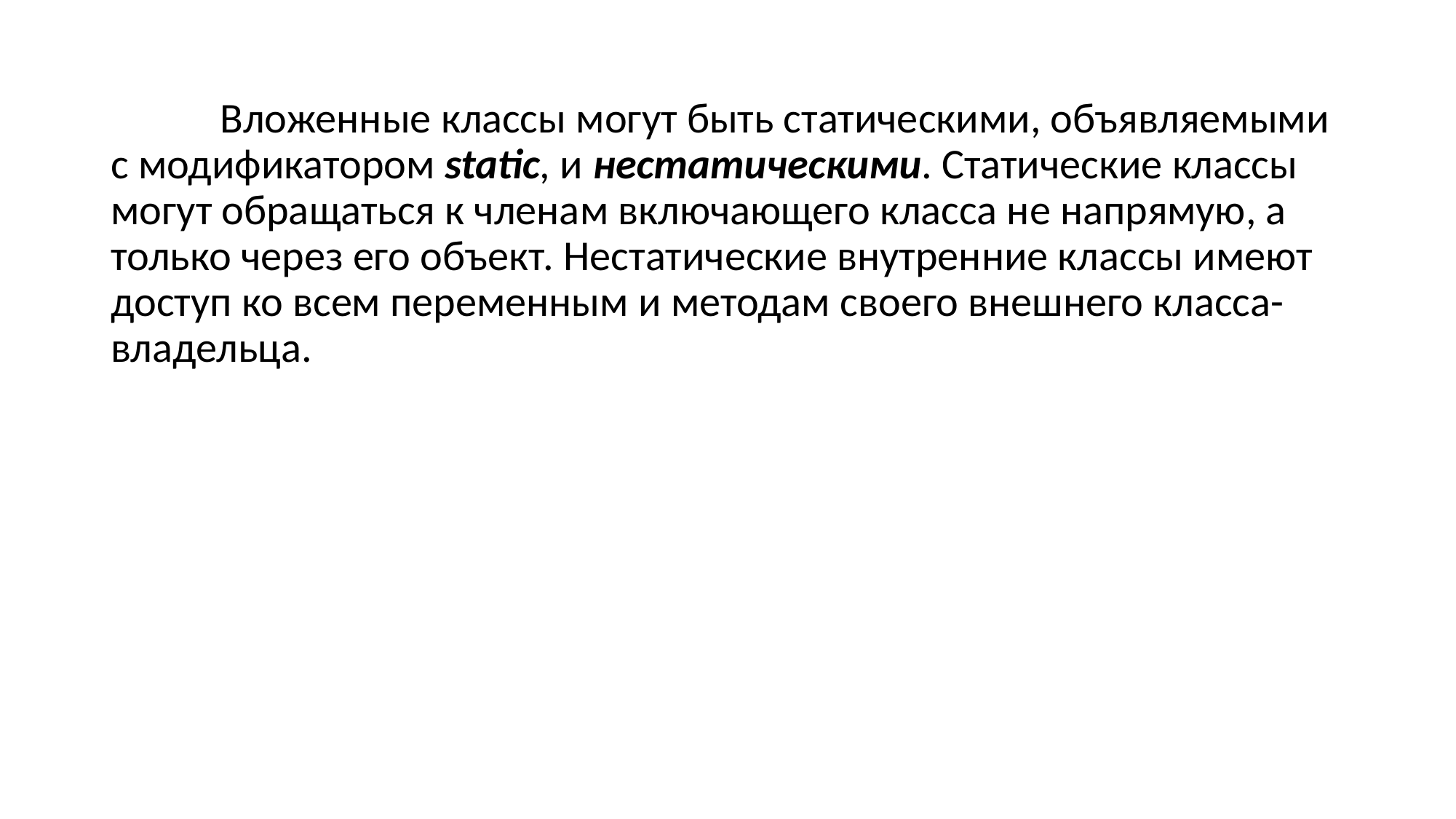

Вложенные классы могут быть статическими, объявляемыми с модификатором static, и нестатическими. Статические классы могут обращаться к членам включающего класса не напрямую, а только через его объект. Нестатические внутренние классы имеют доступ ко всем переменным и методам своего внешнего класса-владельца.